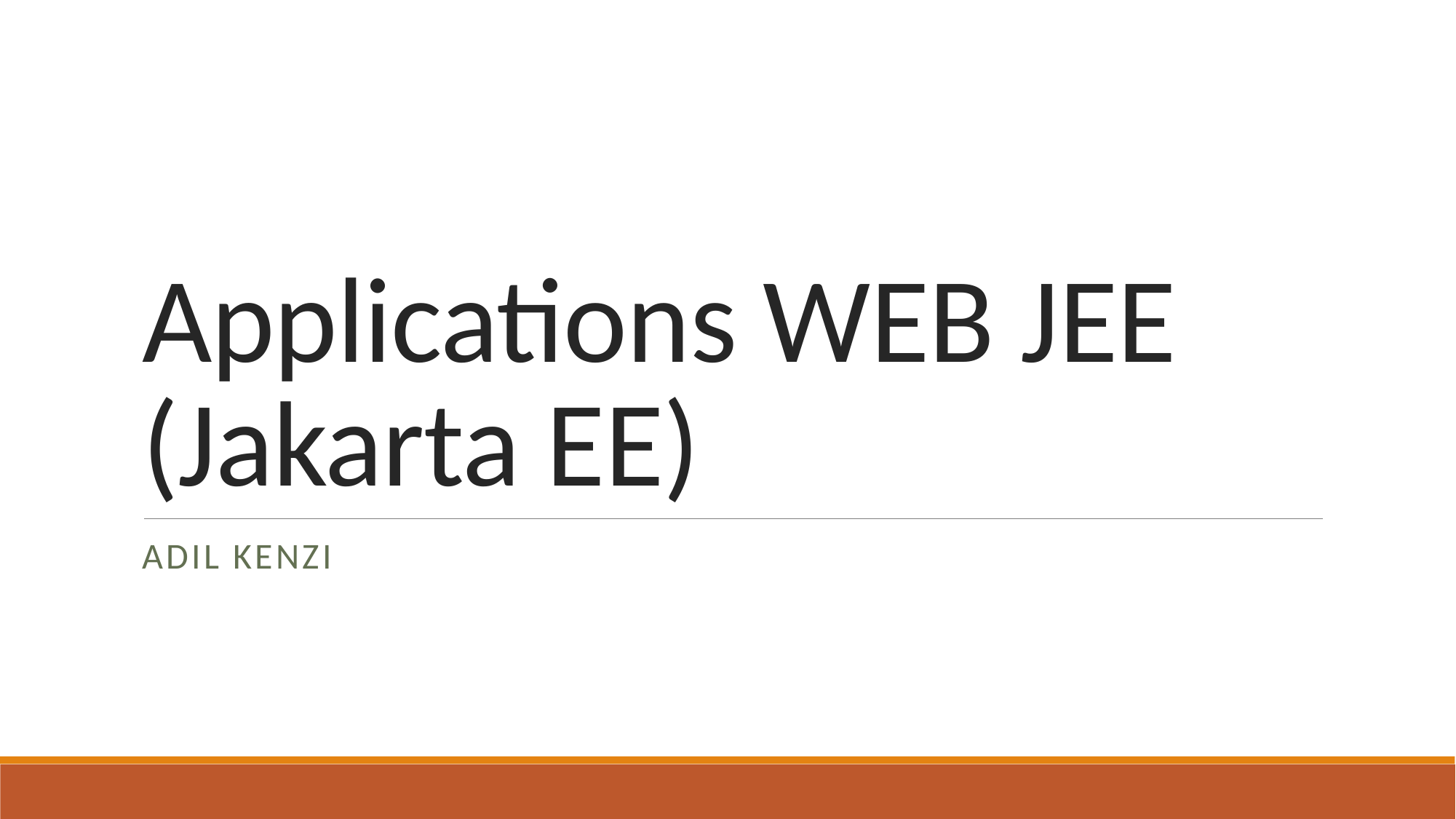

# Applications WEB JEE (Jakarta EE)
Adil KENZI